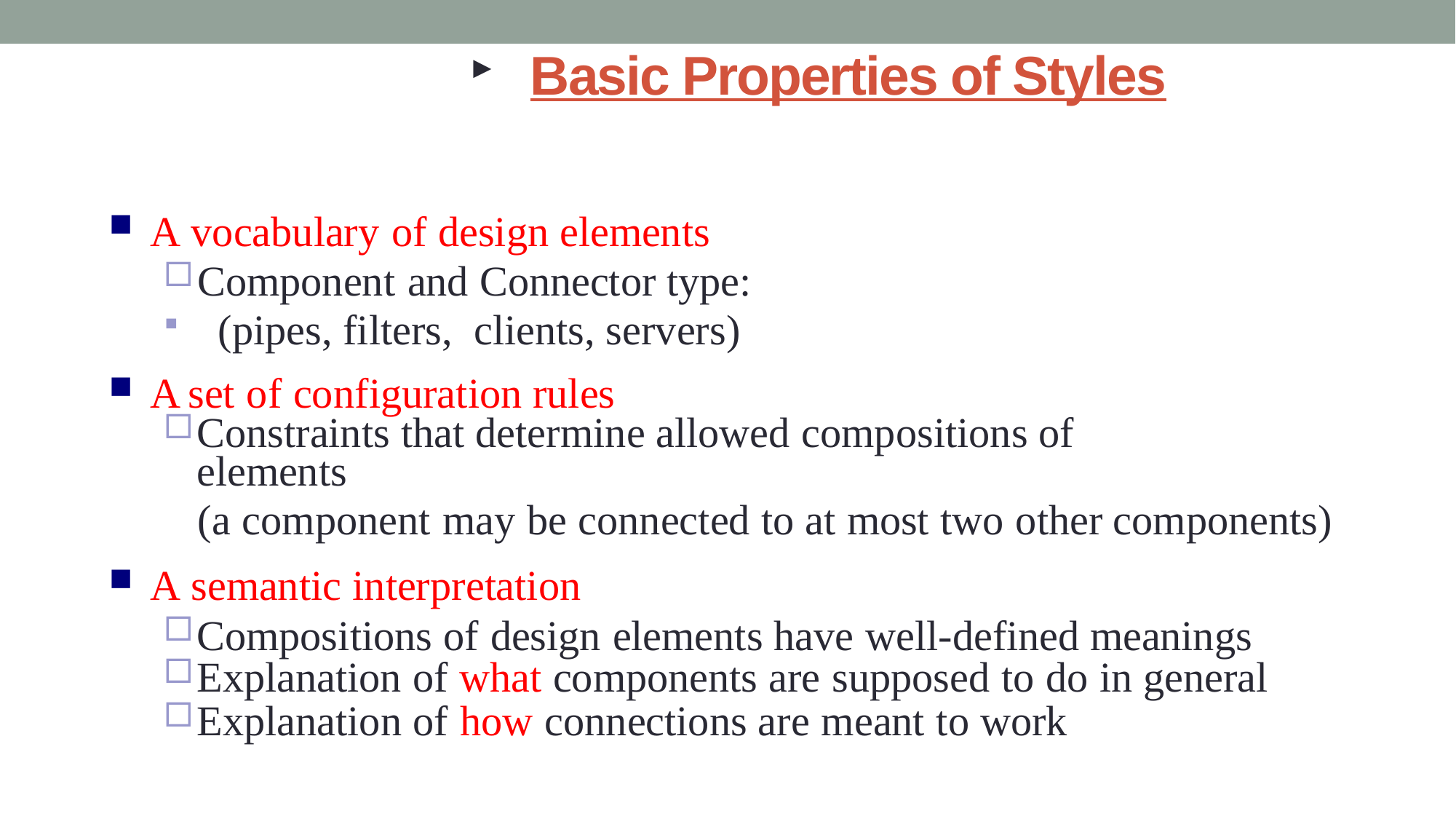

# Basic Properties of Styles
A vocabulary of design elements
Component and Connector type:
(pipes, filters,  clients, servers)
A set of configuration rules
Constraints that determine allowed compositions of
elements
(a component may be connected to at most two other components)
A semantic interpretation
Compositions of design elements have well-defined meanings
Explanation of what components are supposed to do in general
Explanation of how connections are meant to work